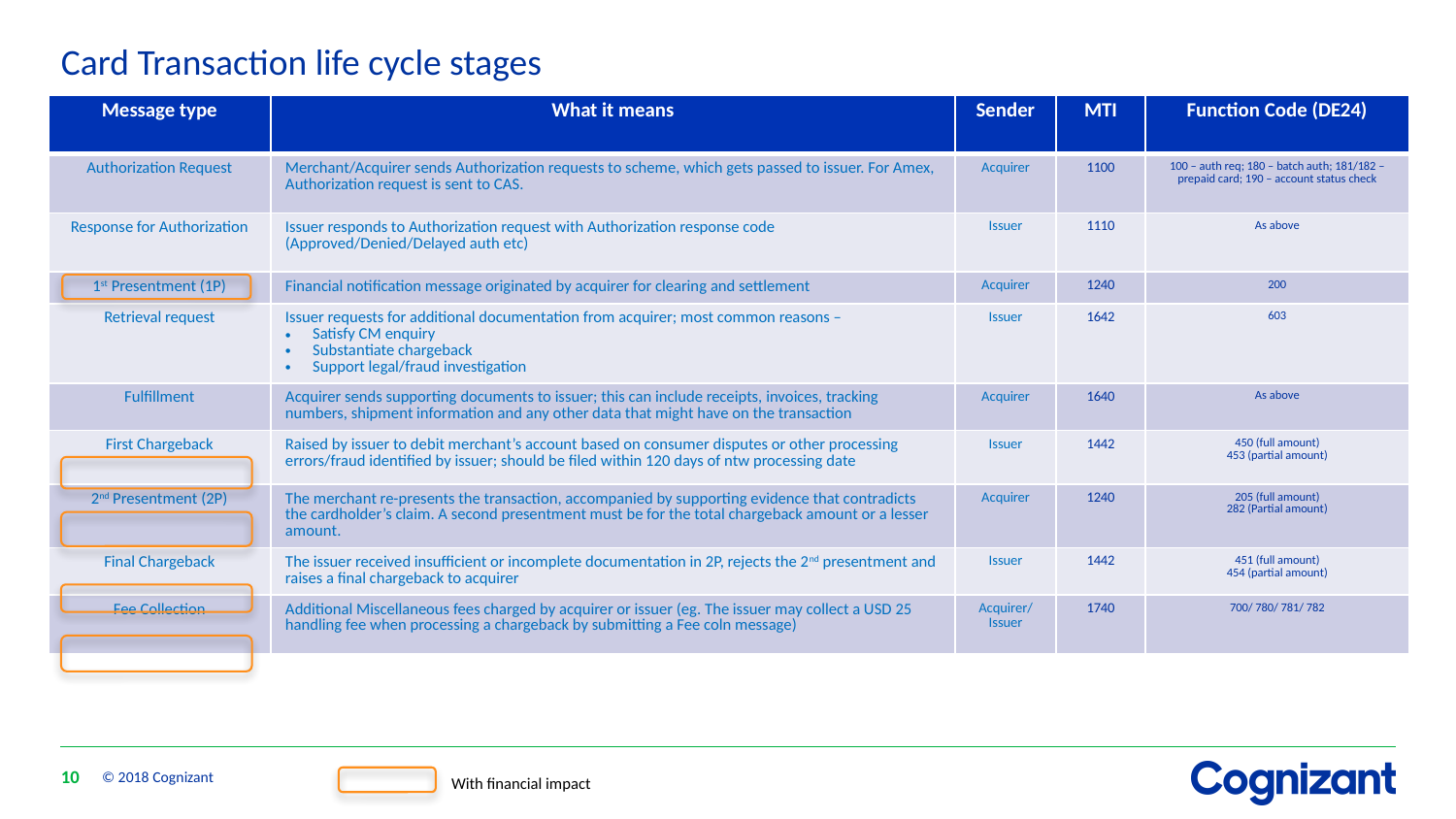

# Card Transaction life cycle stages
| Message type | What it means | Sender | MTI | Function Code (DE24) |
| --- | --- | --- | --- | --- |
| Authorization Request | Merchant/Acquirer sends Authorization requests to scheme, which gets passed to issuer. For Amex, Authorization request is sent to CAS. | Acquirer | 1100 | 100 – auth req; 180 – batch auth; 181/182 – prepaid card; 190 – account status check |
| Response for Authorization | Issuer responds to Authorization request with Authorization response code (Approved/Denied/Delayed auth etc) | Issuer | 1110 | As above |
| 1st Presentment (1P) | Financial notification message originated by acquirer for clearing and settlement | Acquirer | 1240 | 200 |
| Retrieval request | Issuer requests for additional documentation from acquirer; most common reasons – Satisfy CM enquiry Substantiate chargeback Support legal/fraud investigation | Issuer | 1642 | 603 |
| Fulfillment | Acquirer sends supporting documents to issuer; this can include receipts, invoices, tracking numbers, shipment information and any other data that might have on the transaction | Acquirer | 1640 | As above |
| First Chargeback | Raised by issuer to debit merchant’s account based on consumer disputes or other processing errors/fraud identified by issuer; should be filed within 120 days of ntw processing date | Issuer | 1442 | 450 (full amount) 453 (partial amount) |
| 2nd Presentment (2P) | The merchant re-presents the transaction, accompanied by supporting evidence that contradicts the cardholder’s claim. A second presentment must be for the total chargeback amount or a lesser amount. | Acquirer | 1240 | 205 (full amount) 282 (Partial amount) |
| Final Chargeback | The issuer received insufficient or incomplete documentation in 2P, rejects the 2nd presentment and raises a final chargeback to acquirer | Issuer | 1442 | 451 (full amount) 454 (partial amount) |
| Fee Collection | Additional Miscellaneous fees charged by acquirer or issuer (eg. The issuer may collect a USD 25 handling fee when processing a chargeback by submitting a Fee coln message) | Acquirer/ Issuer | 1740 | 700/ 780/ 781/ 782 |

With financial impact

10
© 2018 Cognizant